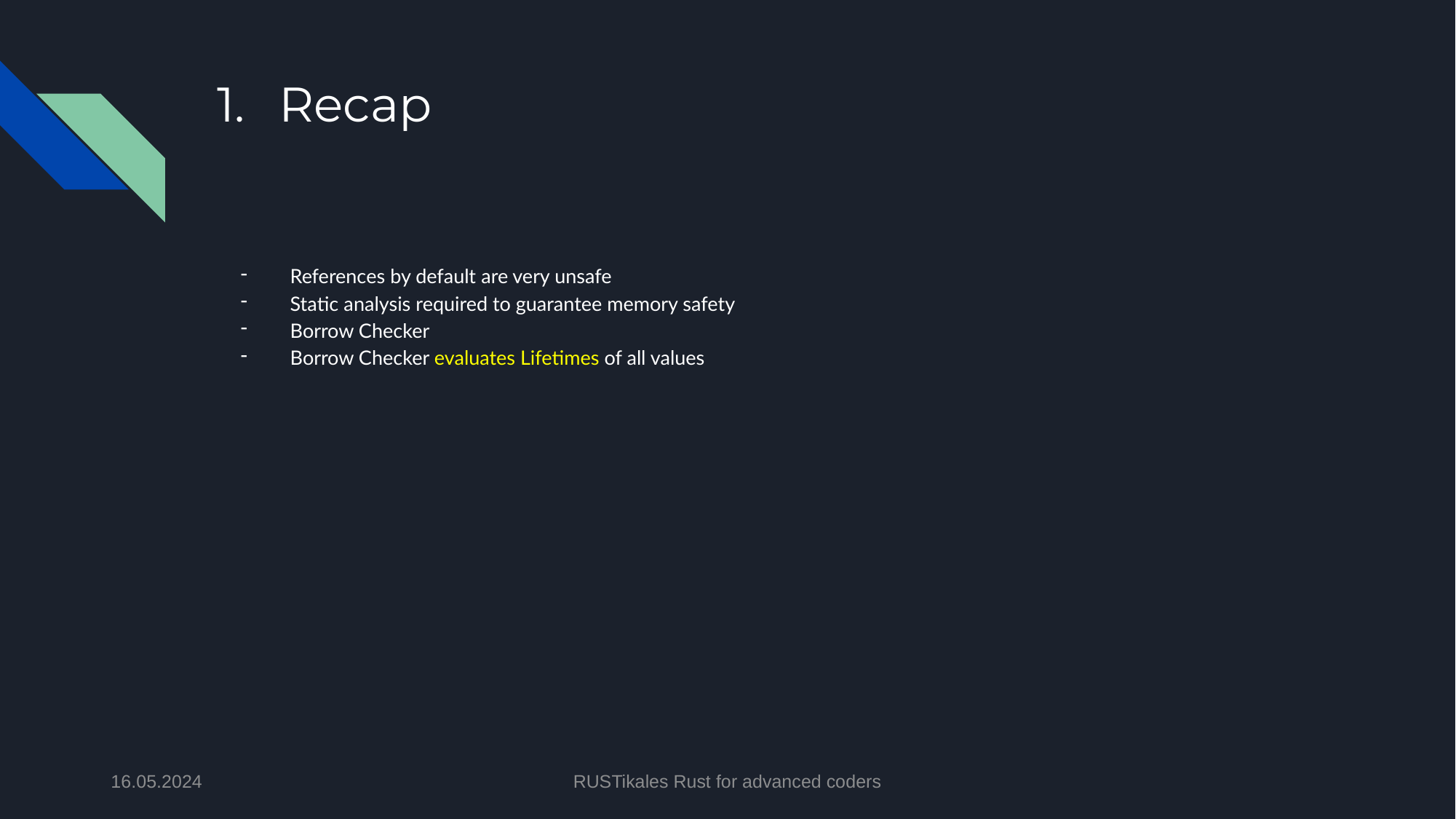

# Recap
References by default are very unsafe
Static analysis required to guarantee memory safety
Borrow Checker
Borrow Checker evaluates Lifetimes of all values
16.05.2024
RUSTikales Rust for advanced coders